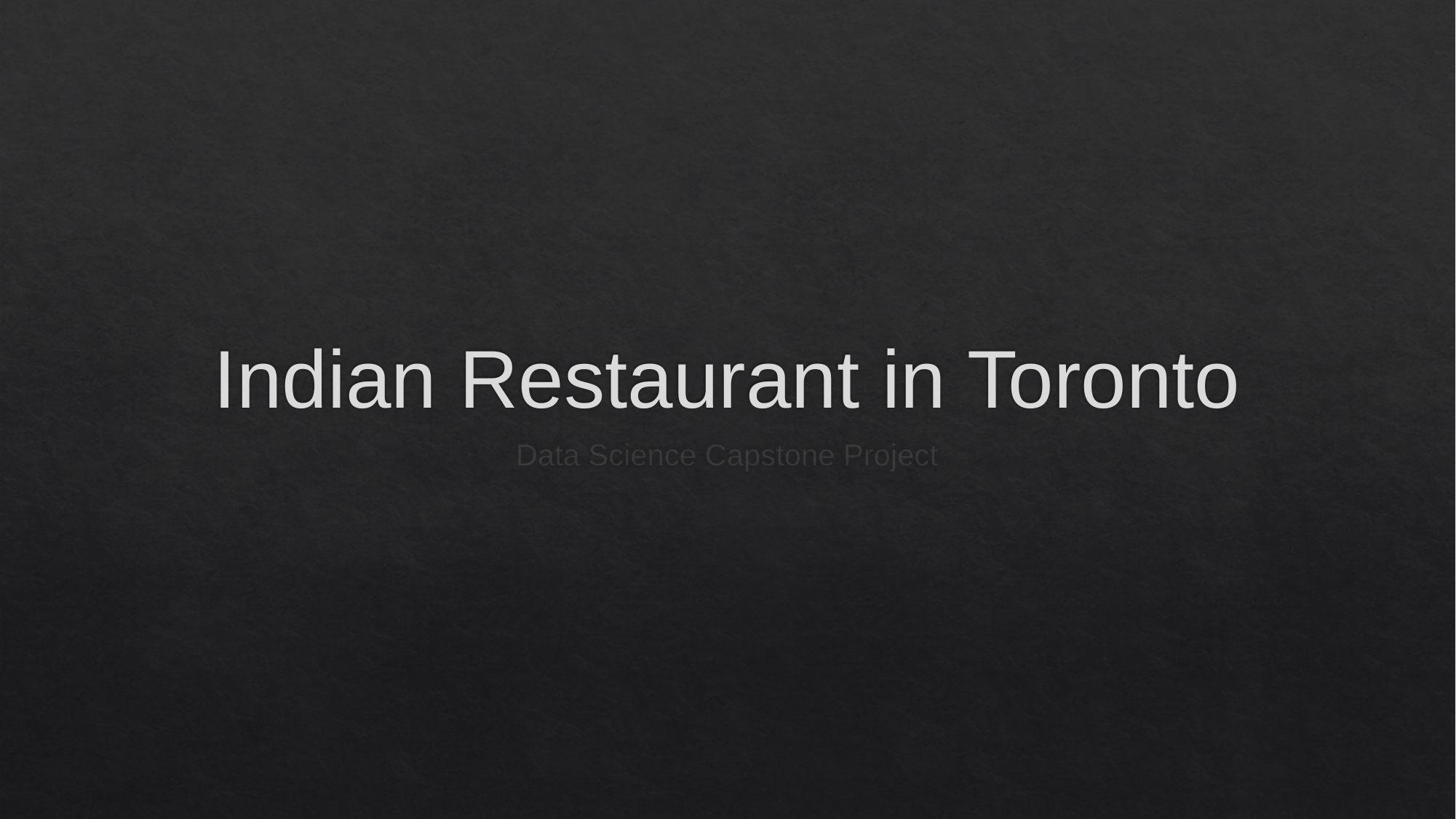

# Indian Restaurant in Toronto
Data Science Capstone Project